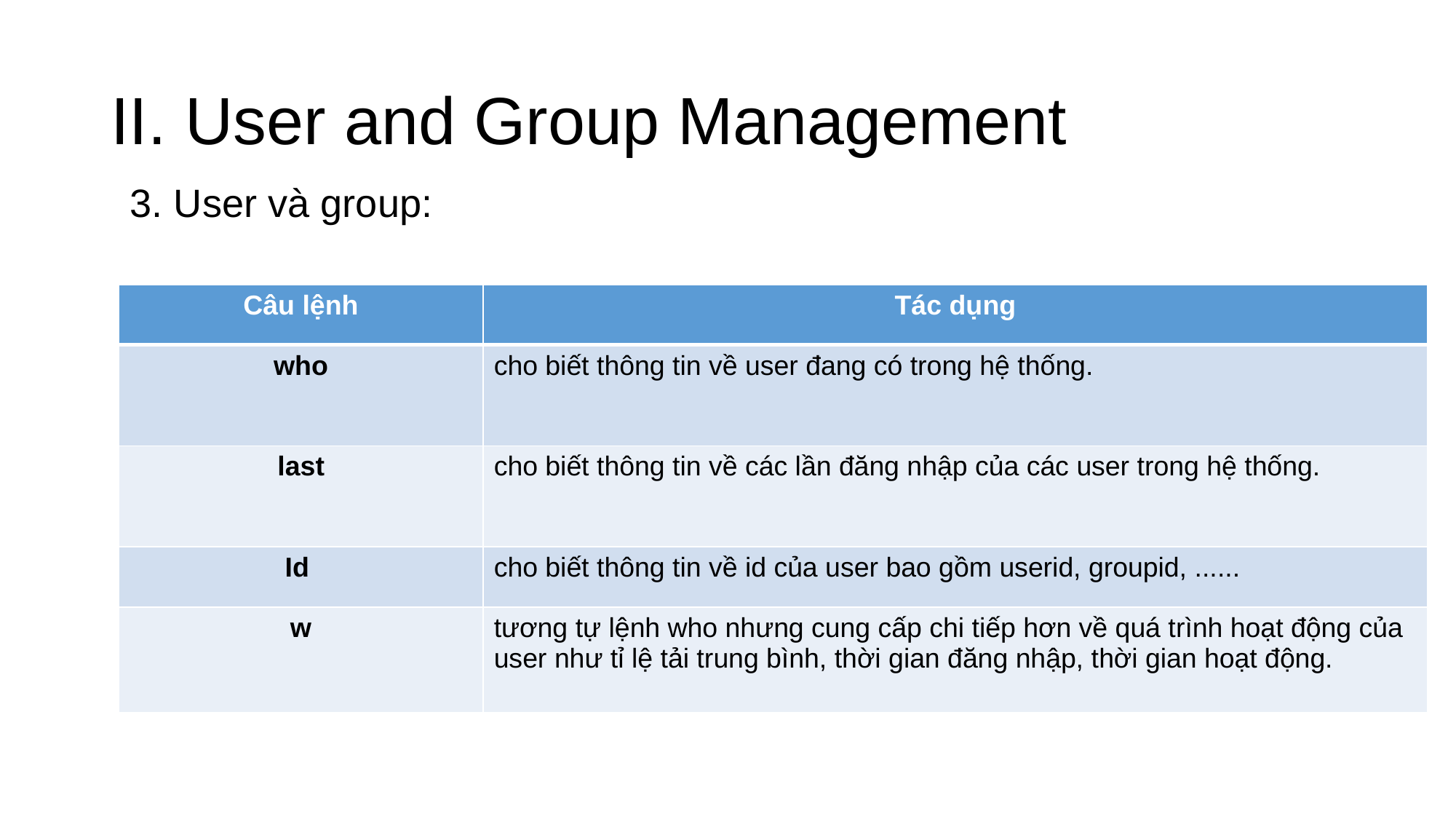

# II. User and Group Management
3. User và group:

| Câu lệnh | Tác dụng |
| --- | --- |
| who | cho biết thông tin về user đang có trong hệ thống. |
| last | cho biết thông tin về các lần đăng nhập của các user trong hệ thống. |
| Id | cho biết thông tin về id của user bao gồm userid, groupid, ...... |
| w | tương tự lệnh who nhưng cung cấp chi tiếp hơn về quá trình hoạt động của user như tỉ lệ tải trung bình, thời gian đăng nhập, thời gian hoạt động. |